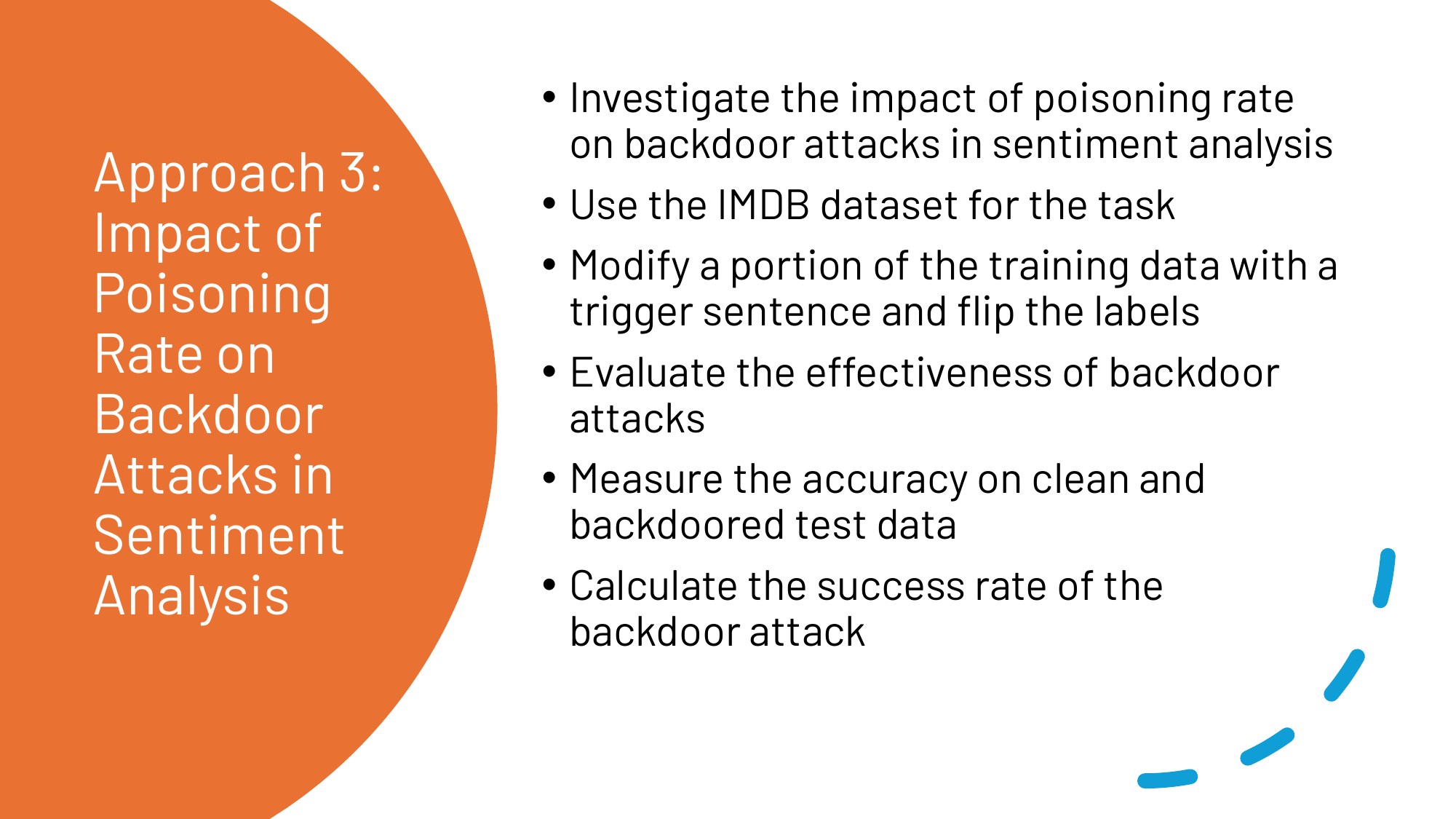

Investigate the impact of poisoning rate on backdoor attacks in sentiment analysis
Use the IMDB dataset for the task
Modify a portion of the training data with a trigger sentence and flip the labels
Evaluate the effectiveness of backdoor attacks
Measure the accuracy on clean and backdoored test data
Calculate the success rate of the backdoor attack

# Approach 3: Impact of Poisoning Rate on Backdoor Attacks in Sentiment Analysis